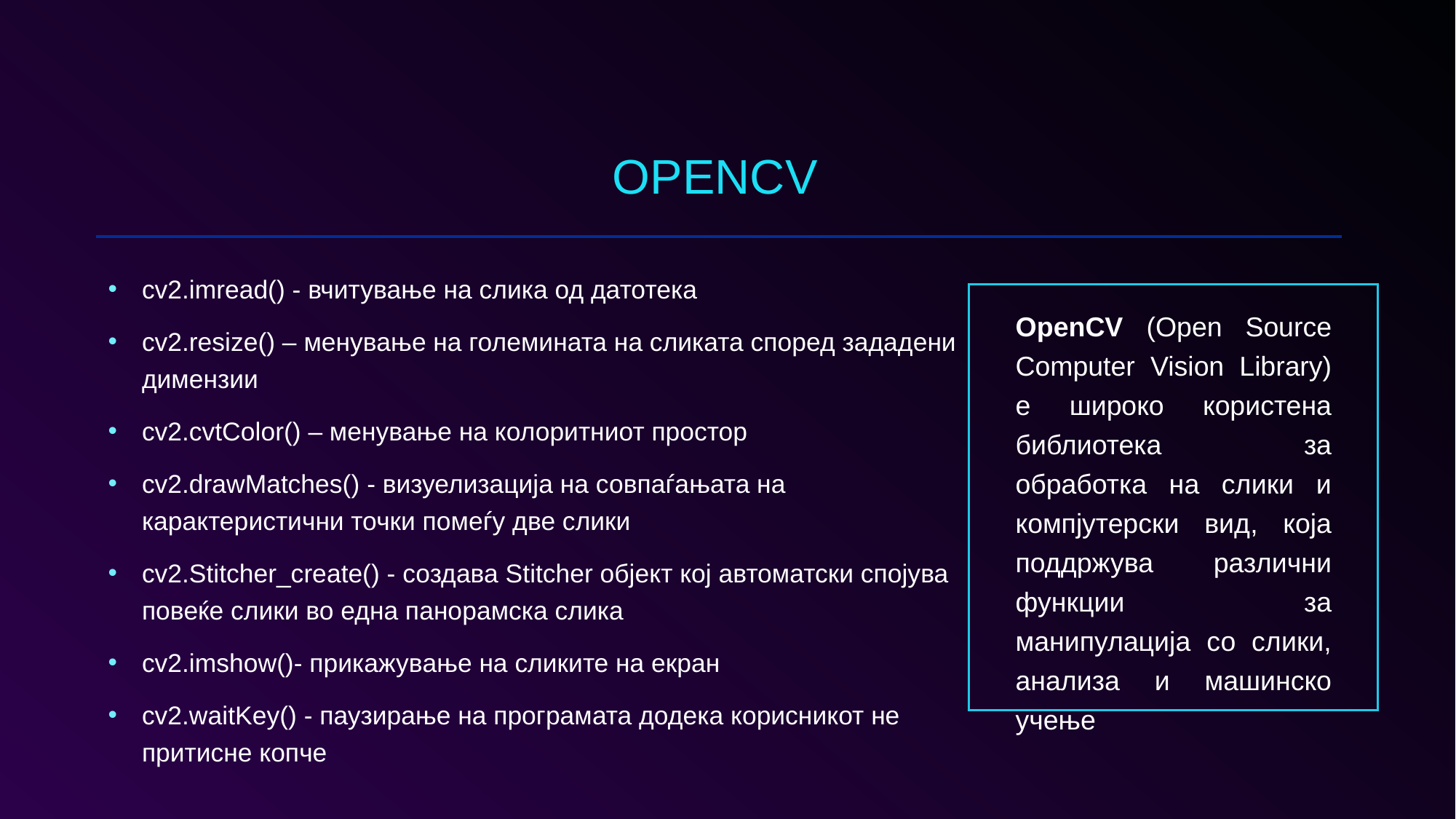

# OpenCV
cv2.imread() - вчитување на слика од датотека
cv2.resize() – менување на големината на сликата според зададени димензии
cv2.cvtColor() – менување на колоритниот простор
cv2.drawMatches() - визуелизација на совпаѓањата на карактеристични точки помеѓу две слики
cv2.Stitcher_create() - создава Stitcher објект кој автоматски спојува повеќе слики во една панорамска слика
cv2.imshow()- прикажување на сликите на екран
cv2.waitKey() - паузирање на програмата додека корисникот не притисне копче

OpenCV (Open Source Computer Vision Library) е широко користена библиотека за обработка на слики и компјутерски вид, која поддржува различни функции за манипулација со слики, анализа и машинско учење